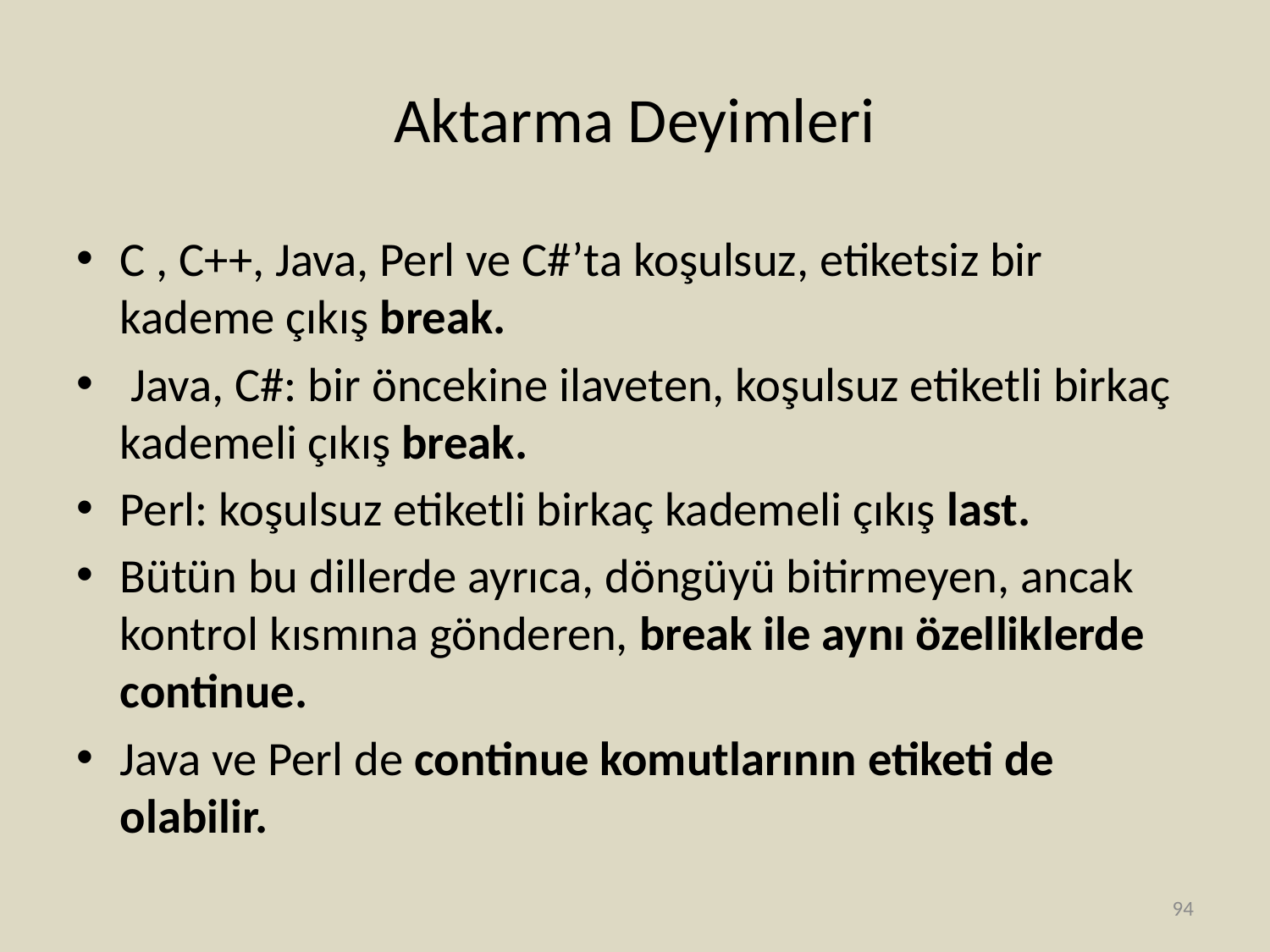

# Aktarma Deyimleri
C , C++, Java, Perl ve C#’ta koşulsuz, etiketsiz bir kademe çıkış break.
 Java, C#: bir öncekine ilaveten, koşulsuz etiketli birkaç kademeli çıkış break.
Perl: koşulsuz etiketli birkaç kademeli çıkış last.
Bütün bu dillerde ayrıca, döngüyü bitirmeyen, ancak kontrol kısmına gönderen, break ile aynı özelliklerde continue.
Java ve Perl de continue komutlarının etiketi de olabilir.

94